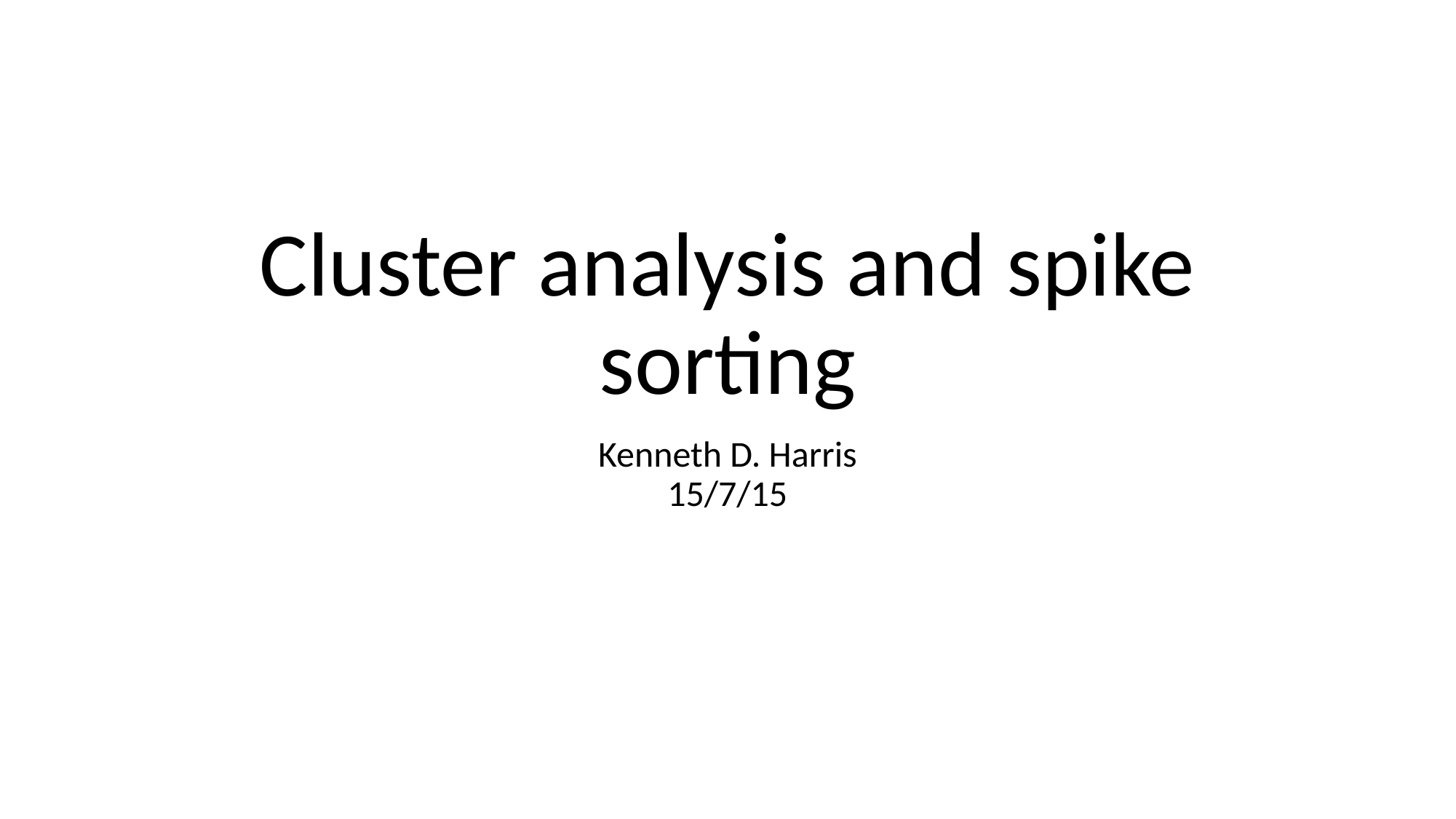

# Cluster analysis and spike sorting
Kenneth D. Harris
15/7/15